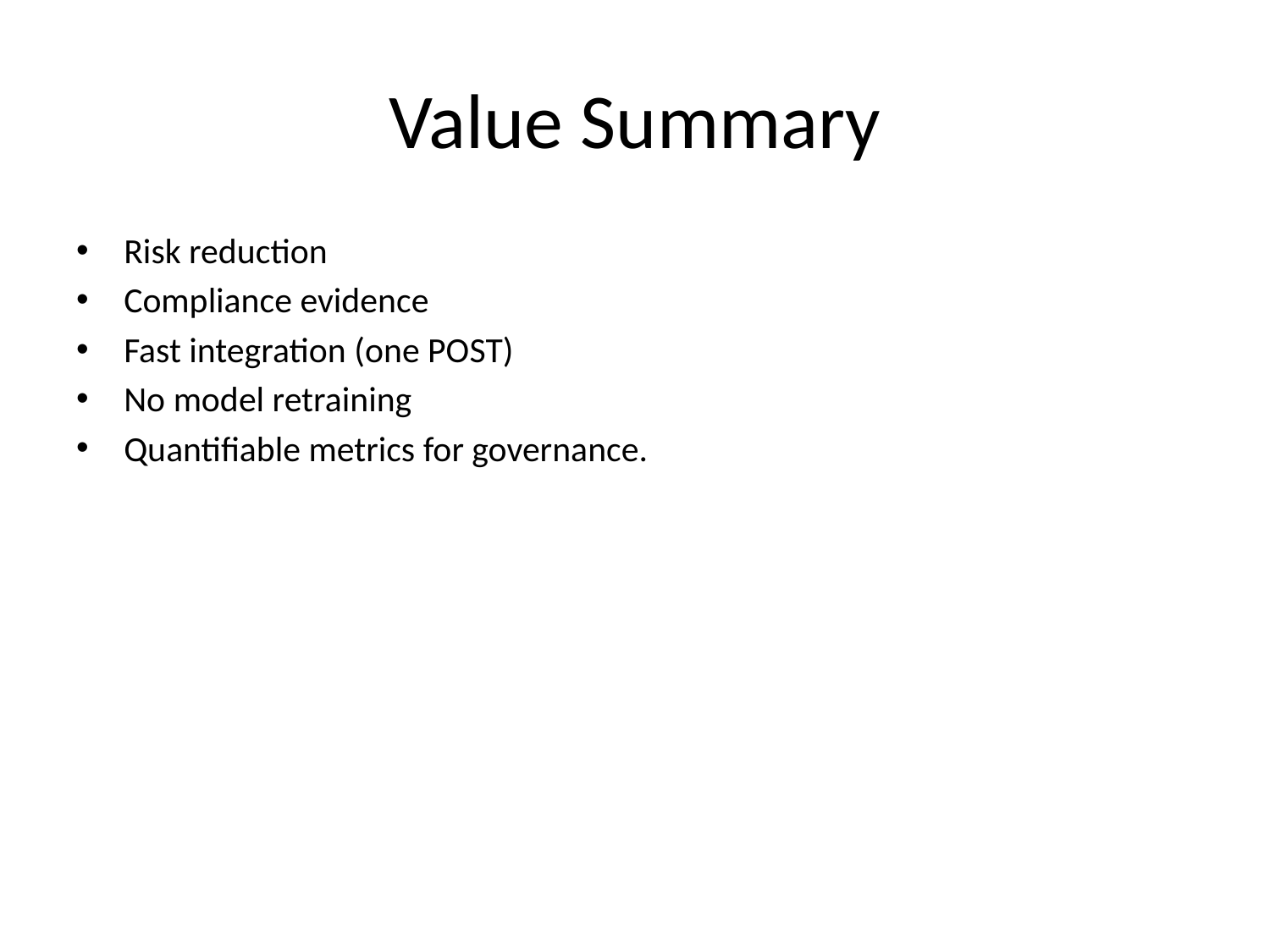

# Value Summary
Risk reduction
Compliance evidence
Fast integration (one POST)
No model retraining
Quantifiable metrics for governance.